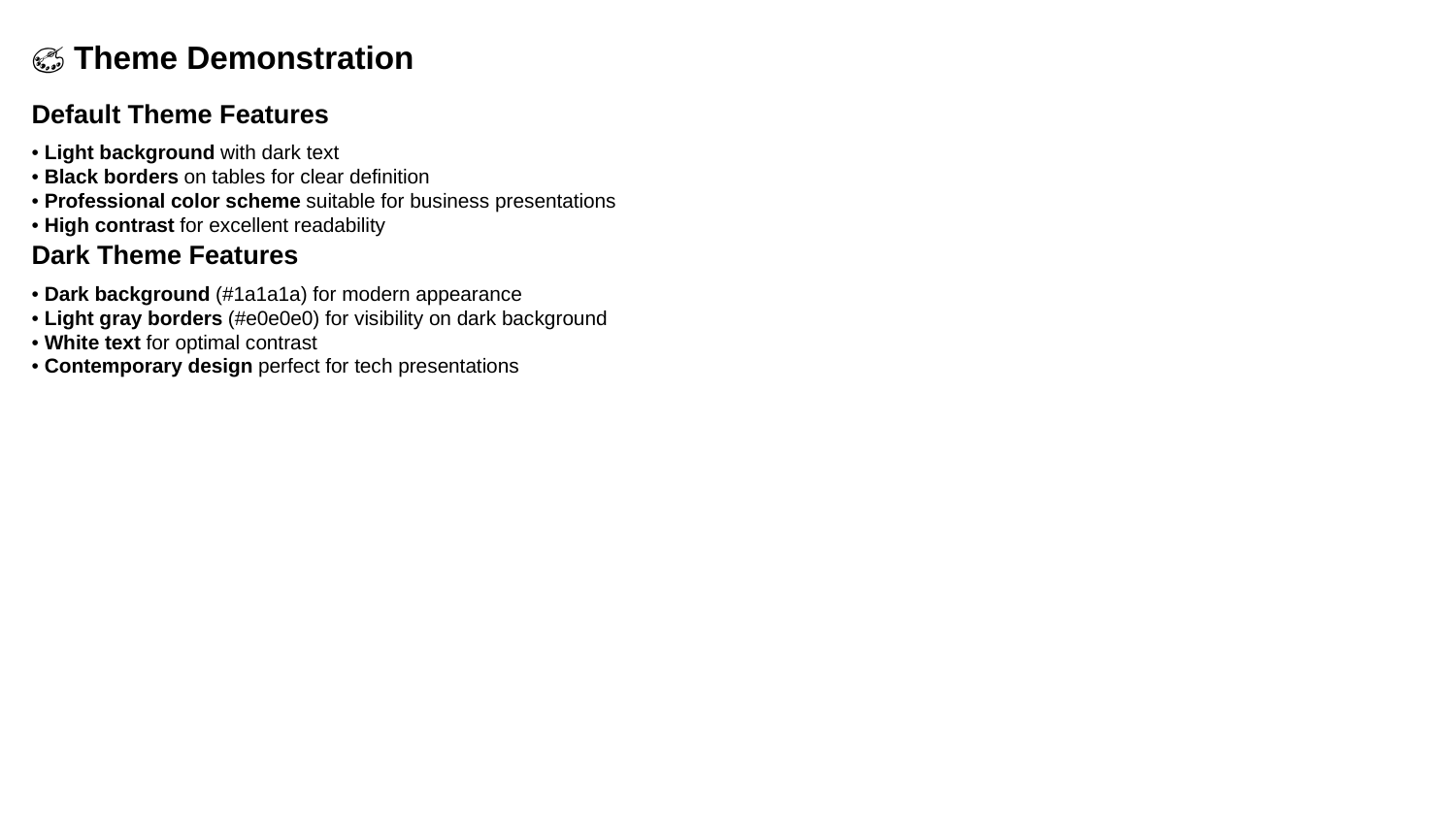

🎨 Theme Demonstration
Default Theme Features
• Light background with dark text
• Black borders on tables for clear definition
• Professional color scheme suitable for business presentations
• High contrast for excellent readability
Dark Theme Features
• Dark background (#1a1a1a) for modern appearance
• Light gray borders (#e0e0e0) for visibility on dark background
• White text for optimal contrast
• Contemporary design perfect for tech presentations